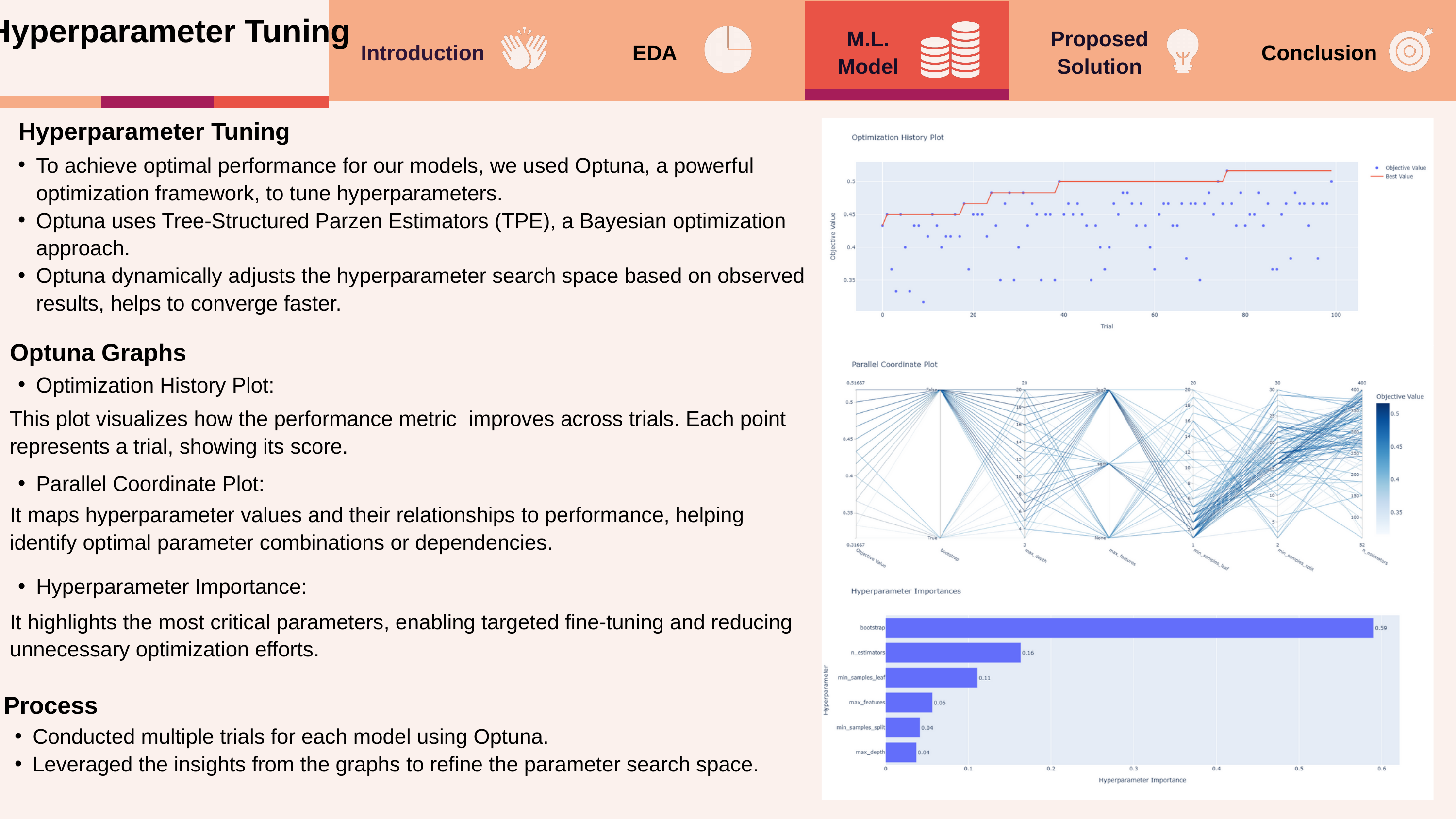

Hyperparameter Tuning

M.L.
Model
Proposed
Solution

Introduction
EDA
Conclusion

Hyperparameter Tuning

To achieve optimal performance for our models, we used Optuna, a powerful optimization framework, to tune hyperparameters.
Optuna uses Tree-Structured Parzen Estimators (TPE), a Bayesian optimization approach.
Optuna dynamically adjusts the hyperparameter search space based on observed results, helps to converge faster.
Optuna Graphs

Optimization History Plot:
This plot visualizes how the performance metric  improves across trials. Each point represents a trial, showing its score.
Parallel Coordinate Plot:
It maps hyperparameter values and their relationships to performance, helping identify optimal parameter combinations or dependencies.
Hyperparameter Importance:

It highlights the most critical parameters, enabling targeted fine-tuning and reducing unnecessary optimization efforts.
Process
Conducted multiple trials for each model using Optuna.
Leveraged the insights from the graphs to refine the parameter search space.